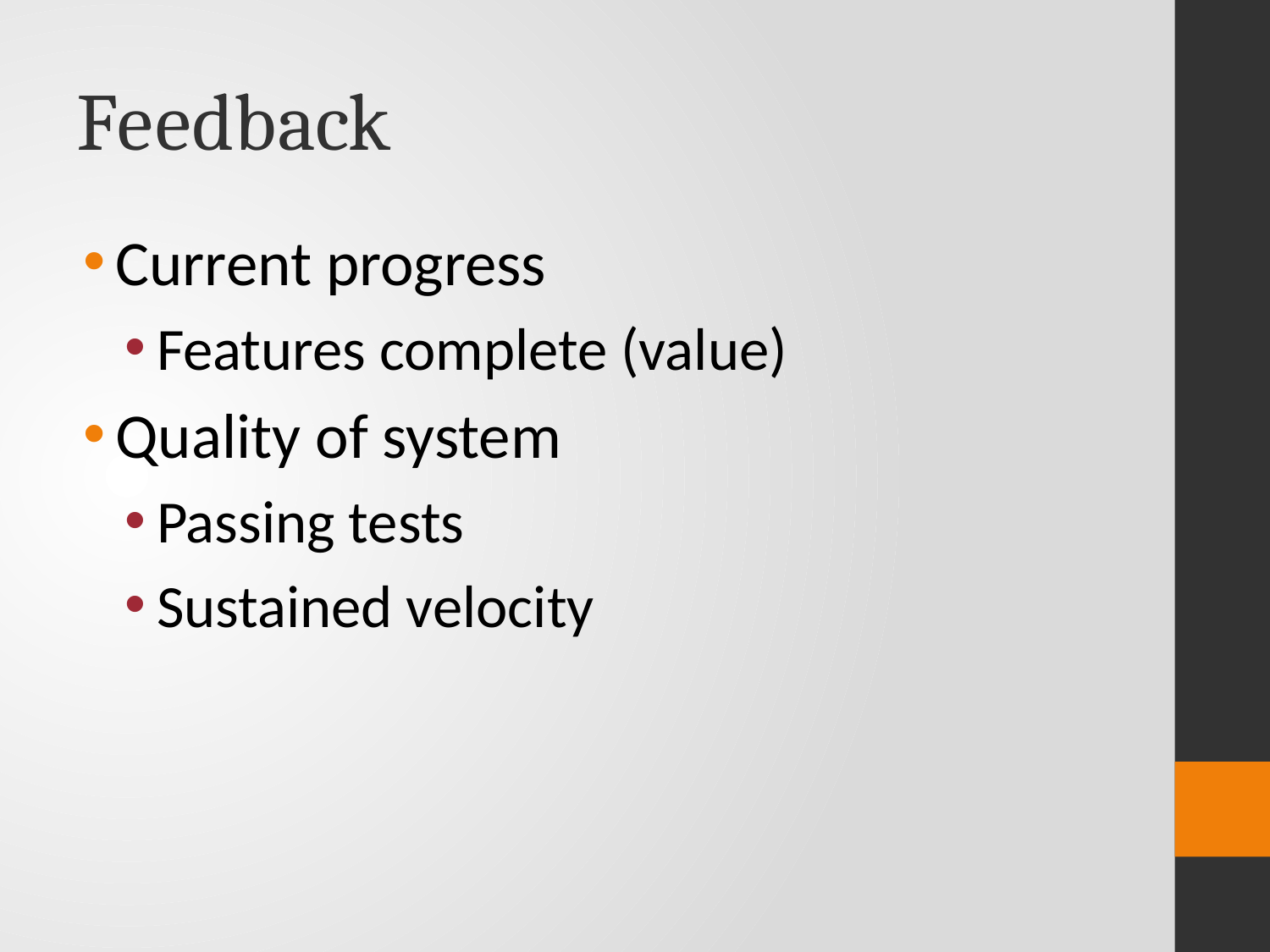

# Feedback
Current progress
Features complete (value)
Quality of system
Passing tests
Sustained velocity